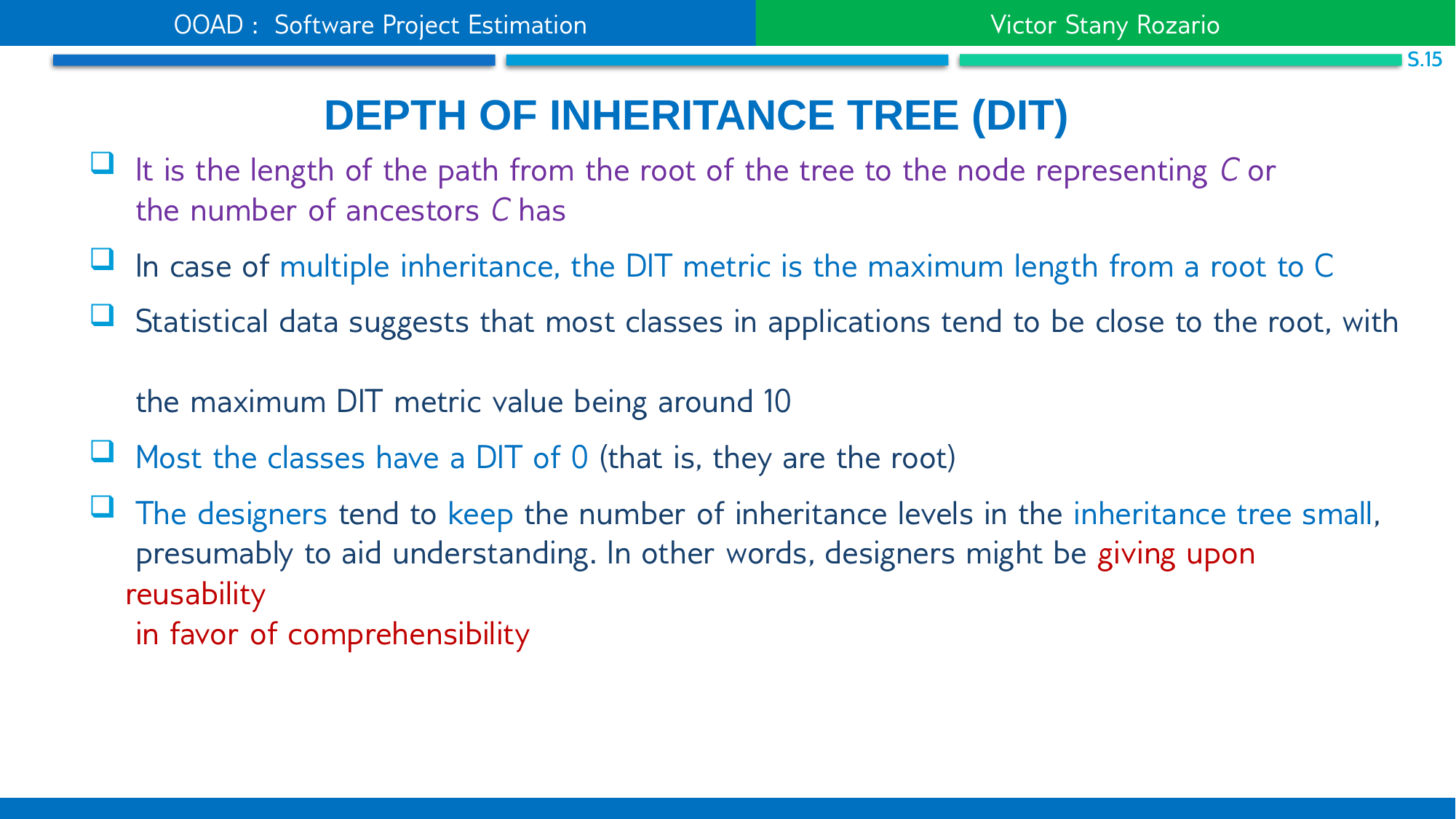

OOAD :  Software Project Estimation
Victor Stany Rozario
S.15

Depth of inheritance tree (DIT)
 It is the length of the path from the root of the tree to the node representing C or
 the number of ancestors C has
 In case of multiple inheritance, the DIT metric is the maximum length from a root to C
 Statistical data suggests that most classes in applications tend to be close to the root, with
 the maximum DIT metric value being around 10
 Most the classes have a DIT of 0 (that is, they are the root)
 The designers tend to keep the number of inheritance levels in the inheritance tree small,
 presumably to aid understanding. In other words, designers might be giving upon reusability
 in favor of comprehensibility